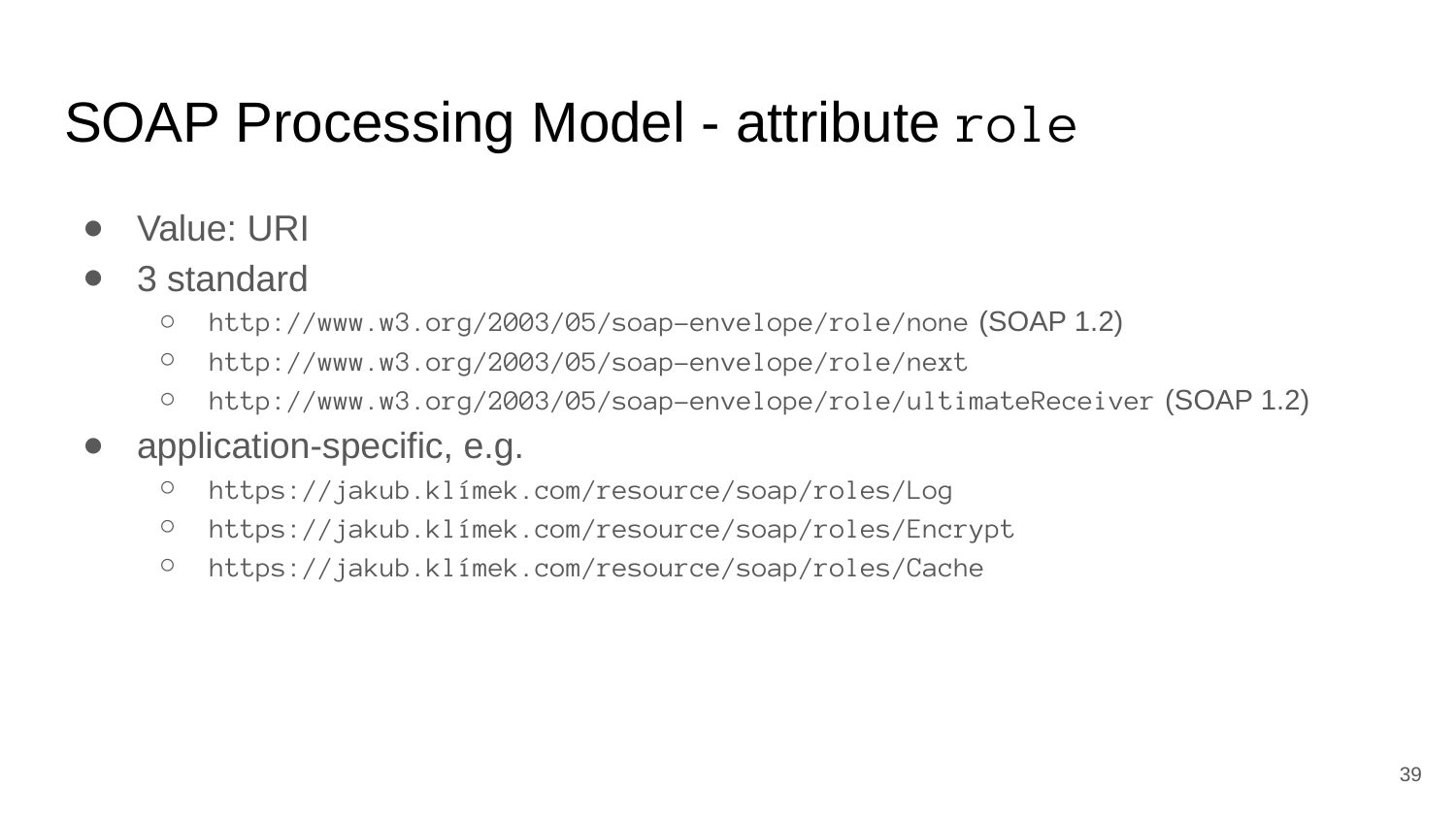

# SOAP Processing Model - attribute role
Value: URI
3 standard
http://www.w3.org/2003/05/soap-envelope/role/none (SOAP 1.2)
http://www.w3.org/2003/05/soap-envelope/role/next
http://www.w3.org/2003/05/soap-envelope/role/ultimateReceiver (SOAP 1.2)
application-specific, e.g.
https://jakub.klímek.com/resource/soap/roles/Log
https://jakub.klímek.com/resource/soap/roles/Encrypt
https://jakub.klímek.com/resource/soap/roles/Cache
39